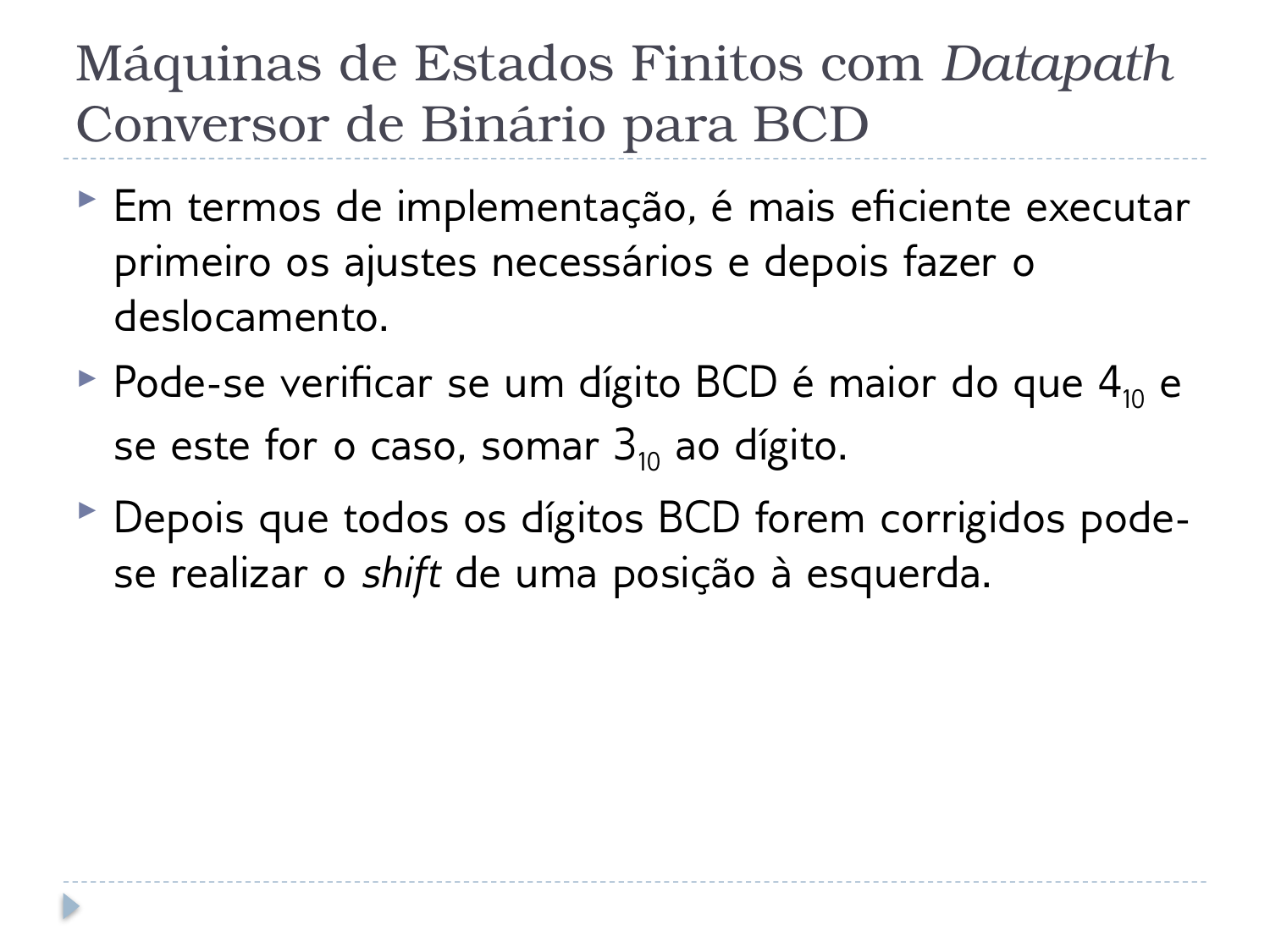

# Máquinas de Estados Finitos com Datapath Conversor de Binário para BCD
Em termos de implementação, é mais eficiente executar primeiro os ajustes necessários e depois fazer o deslocamento.
Pode-se verificar se um dígito BCD é maior do que 410 e se este for o caso, somar 310 ao dígito.
Depois que todos os dígitos BCD forem corrigidos pode-se realizar o shift de uma posição à esquerda.